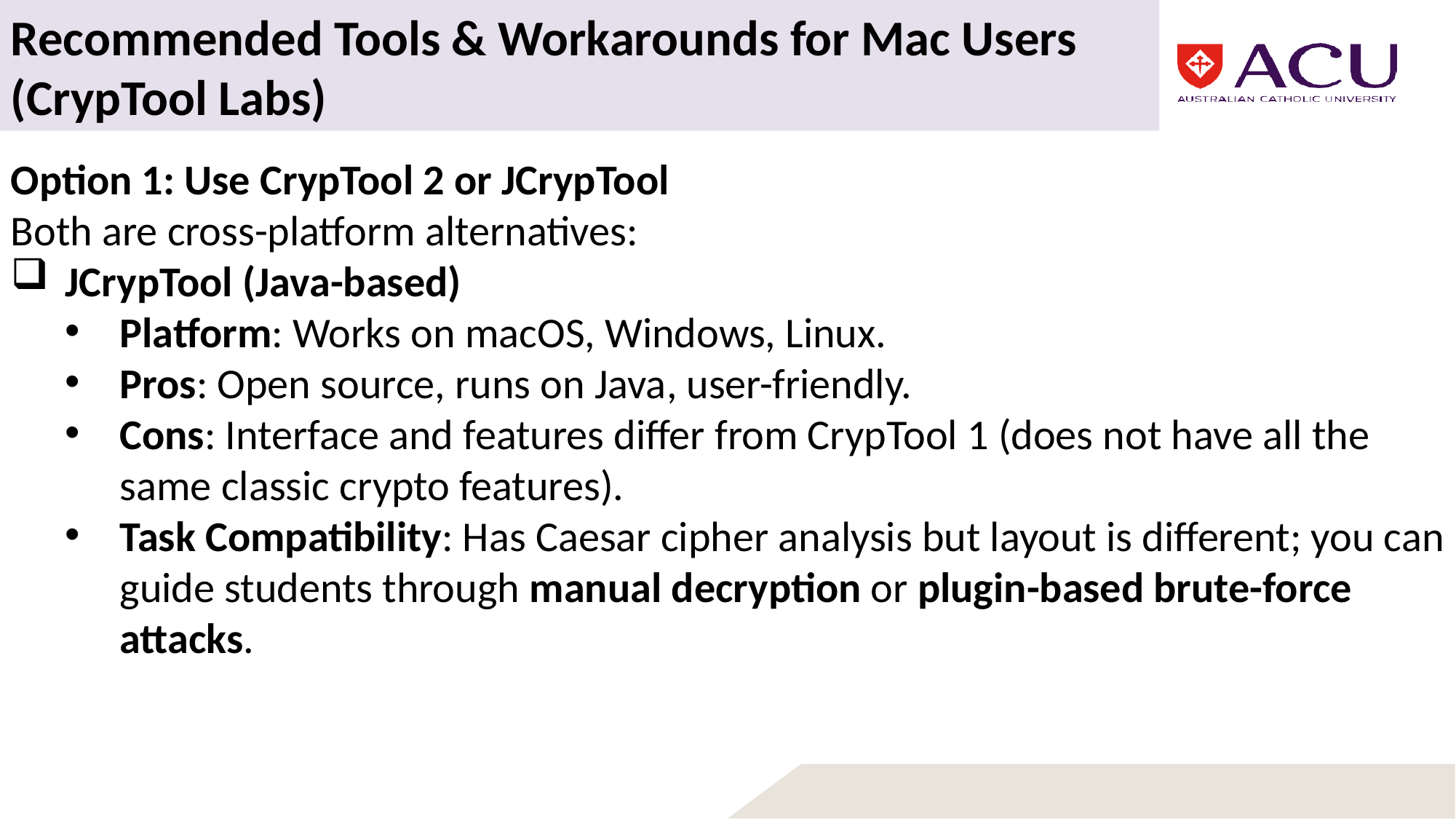

Recommended Tools & Workarounds for Mac Users (CrypTool Labs)

Option 1: Use CrypTool 2 or JCrypTool
Both are cross-platform alternatives:
JCrypTool (Java-based)
Platform: Works on macOS, Windows, Linux.
Pros: Open source, runs on Java, user-friendly.
Cons: Interface and features differ from CrypTool 1 (does not have all the same classic crypto features).
Task Compatibility: Has Caesar cipher analysis but layout is different; you can guide students through manual decryption or plugin-based brute-force attacks.